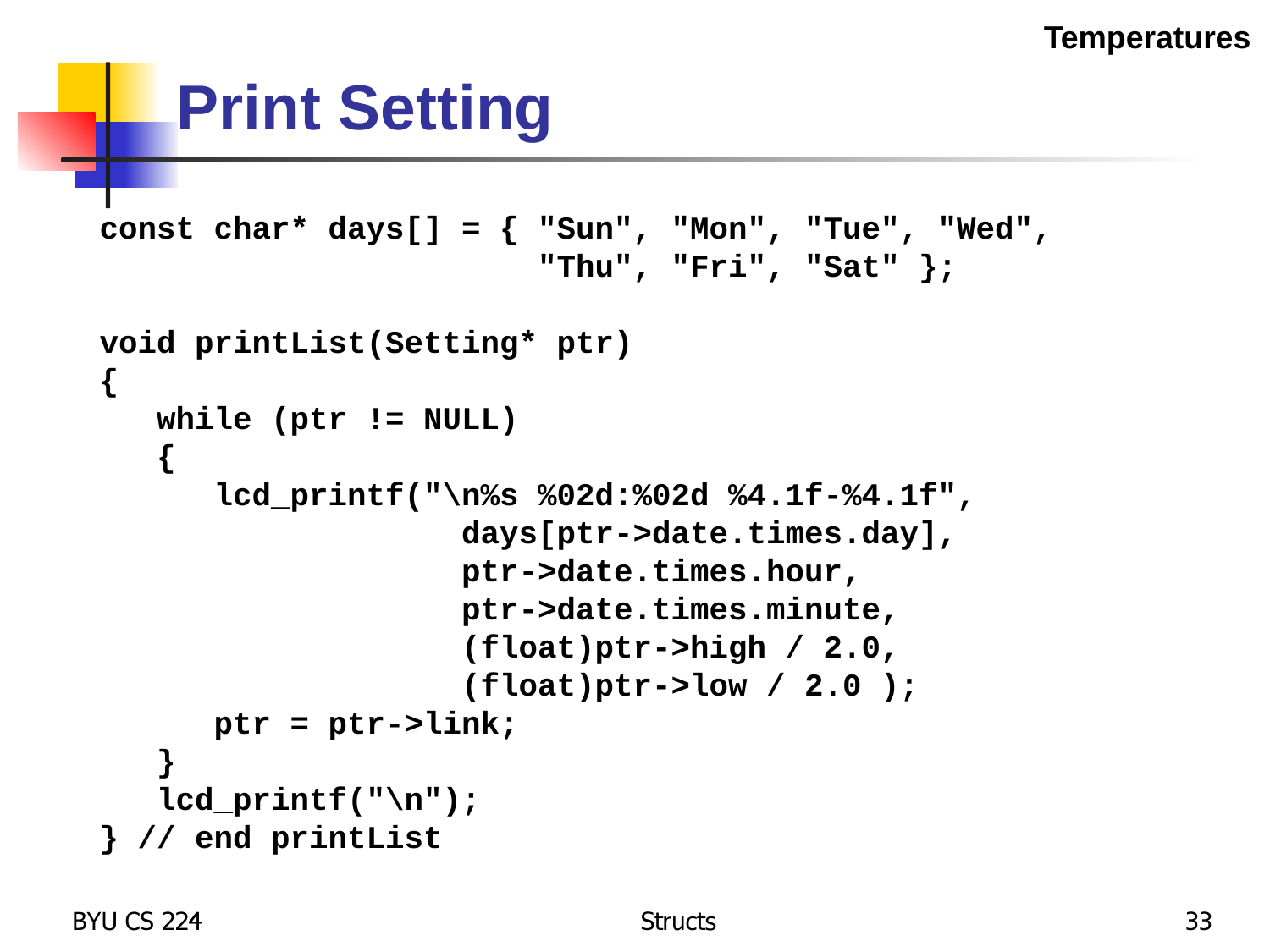

Temperatures
# Print Setting
const char* days[] = { "Sun", "Mon", "Tue", "Wed",
                       "Thu", "Fri", "Sat" };

void printList(Setting* ptr)
{
   while (ptr != NULL)
   {
      lcd_printf("\n%s %02d:%02d %4.1f-%4.1f",
                   days[ptr->date.times.day],
                   ptr->date.times.hour,
                   ptr->date.times.minute,
                   (float)ptr->high / 2.0,
                   (float)ptr->low / 2.0 );
      ptr = ptr->link;
   }
   lcd_printf("\n");
} // end printList
BYU CS 224
Structs
33